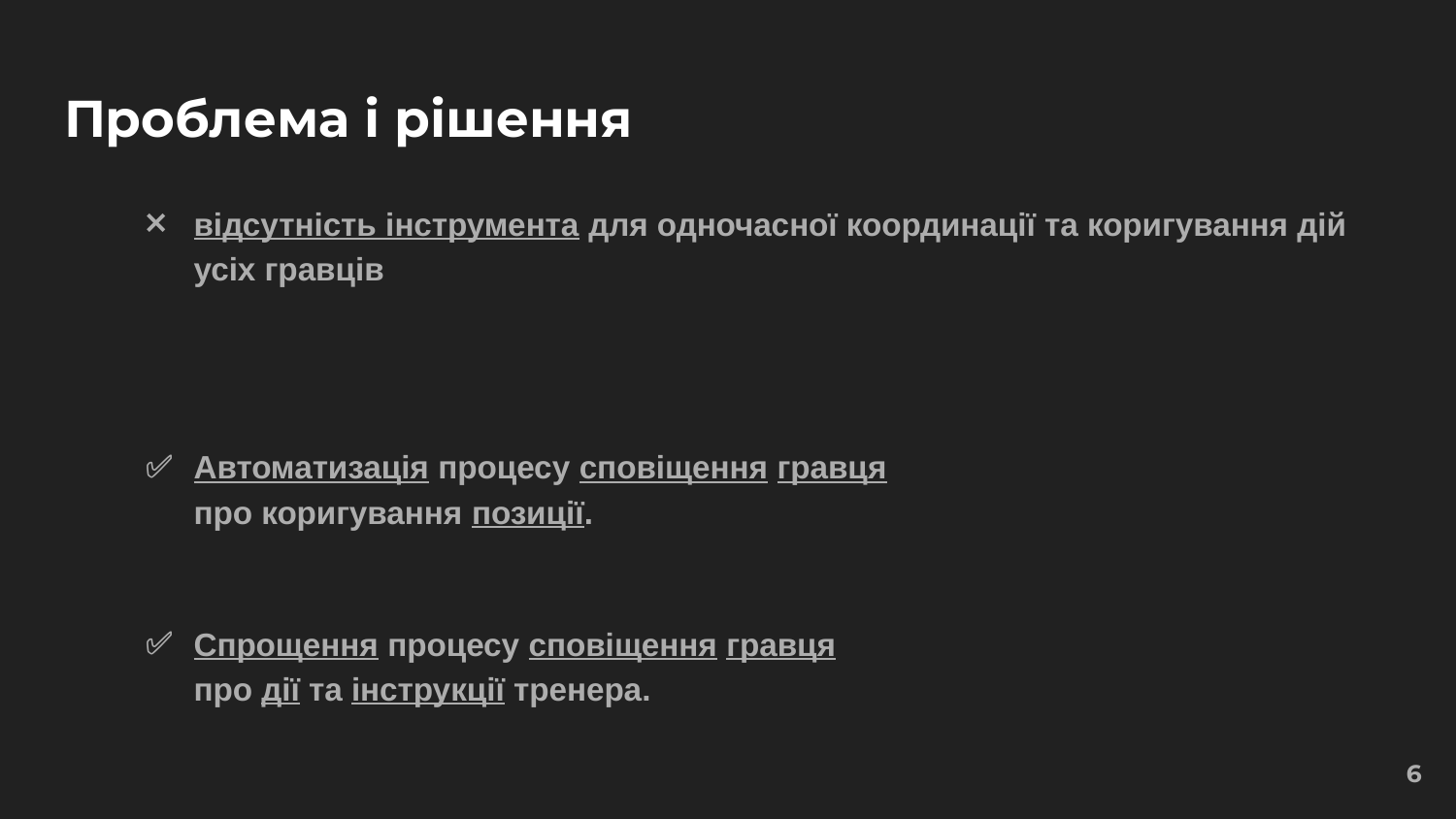

# Проблема і рішення
відсутність інструмента для одночасної координації та коригування дій усіх гравців

Автоматизація процесу сповіщення гравця
про коригування позиції.

Спрощення процесу сповіщення гравця
про дії та інструкції тренера.
6